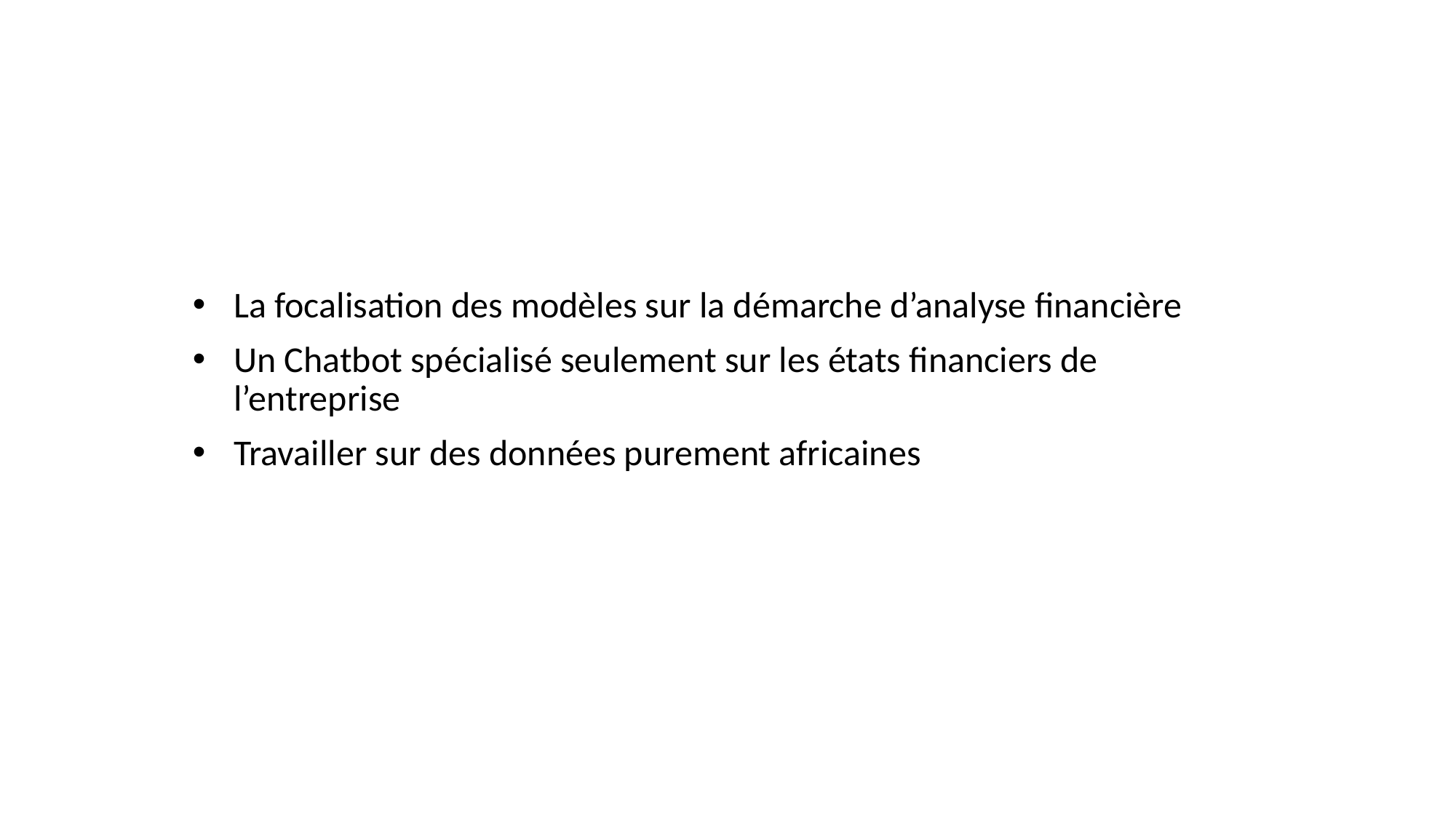

La focalisation des modèles sur la démarche d’analyse financière
Un Chatbot spécialisé seulement sur les états financiers de l’entreprise
Travailler sur des données purement africaines